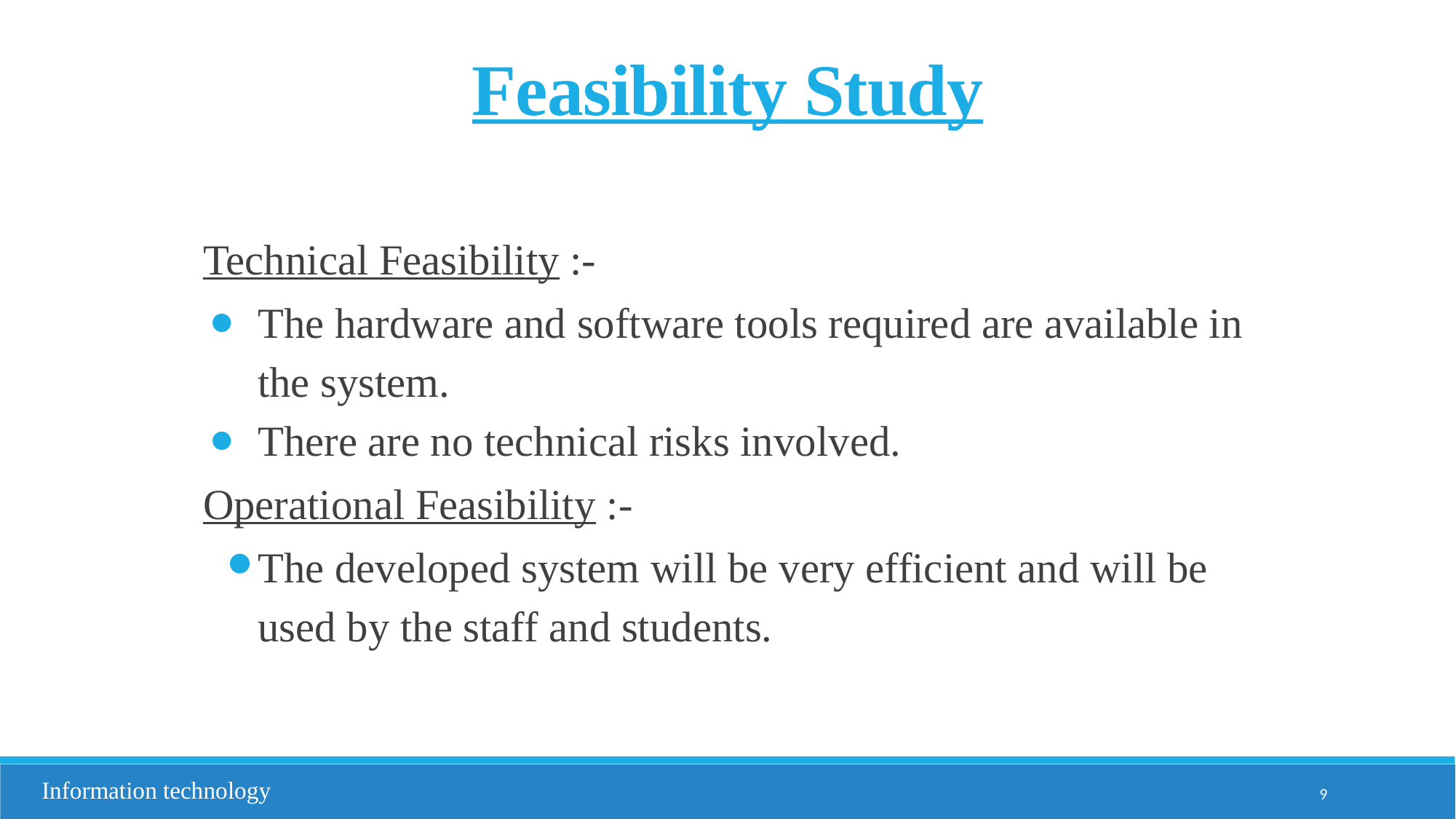

Feasibility Study
Technical Feasibility :-
The hardware and software tools required are available in the system.
There are no technical risks involved.
Operational Feasibility :-
The developed system will be very efficient and will be used by the staff and students.
Information technology
9